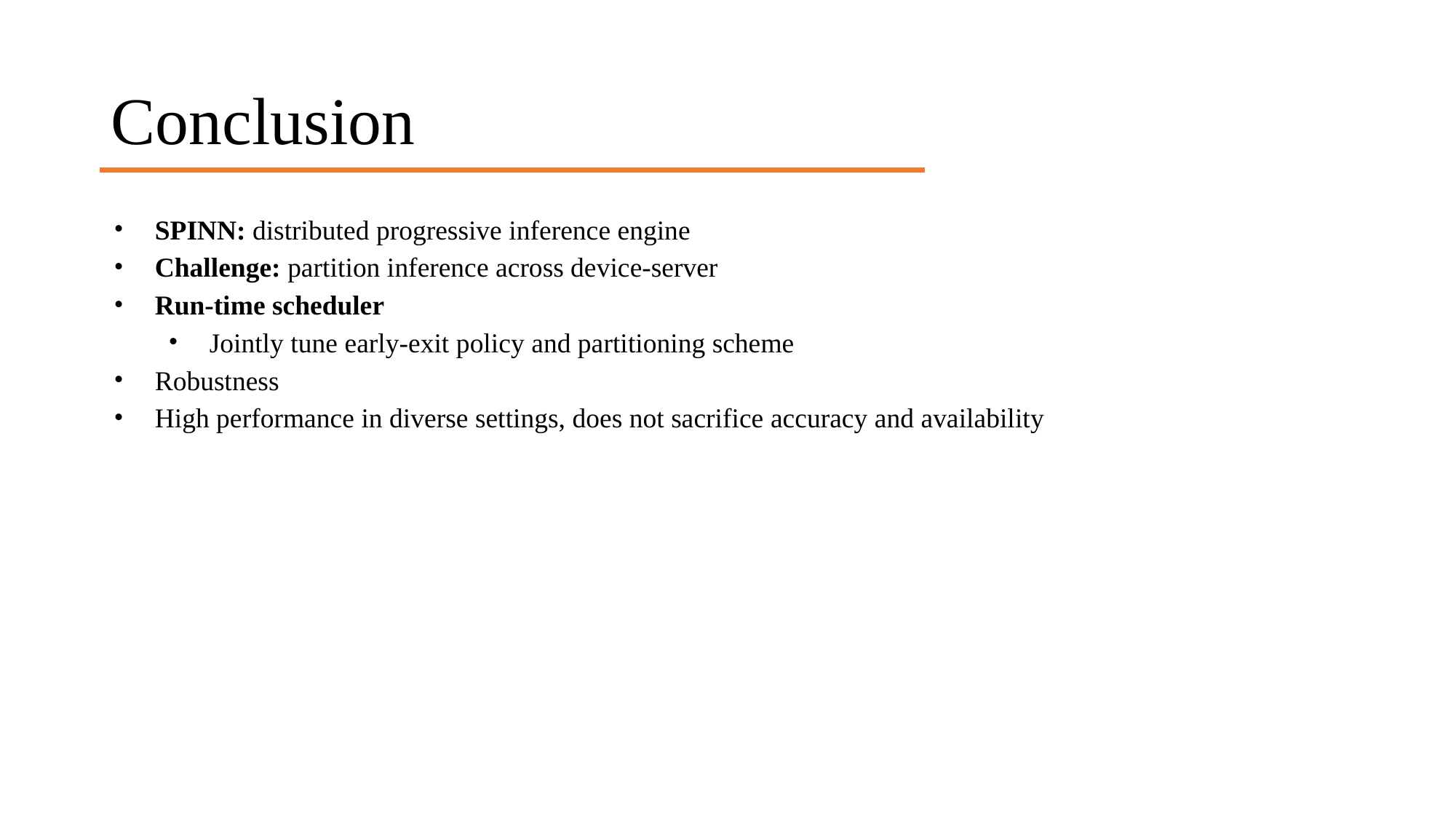

# Conclusion
SPINN: distributed progressive inference engine
Challenge: partition inference across device-server
Run-time scheduler
Jointly tune early-exit policy and partitioning scheme
Robustness
High performance in diverse settings, does not sacrifice accuracy and availability